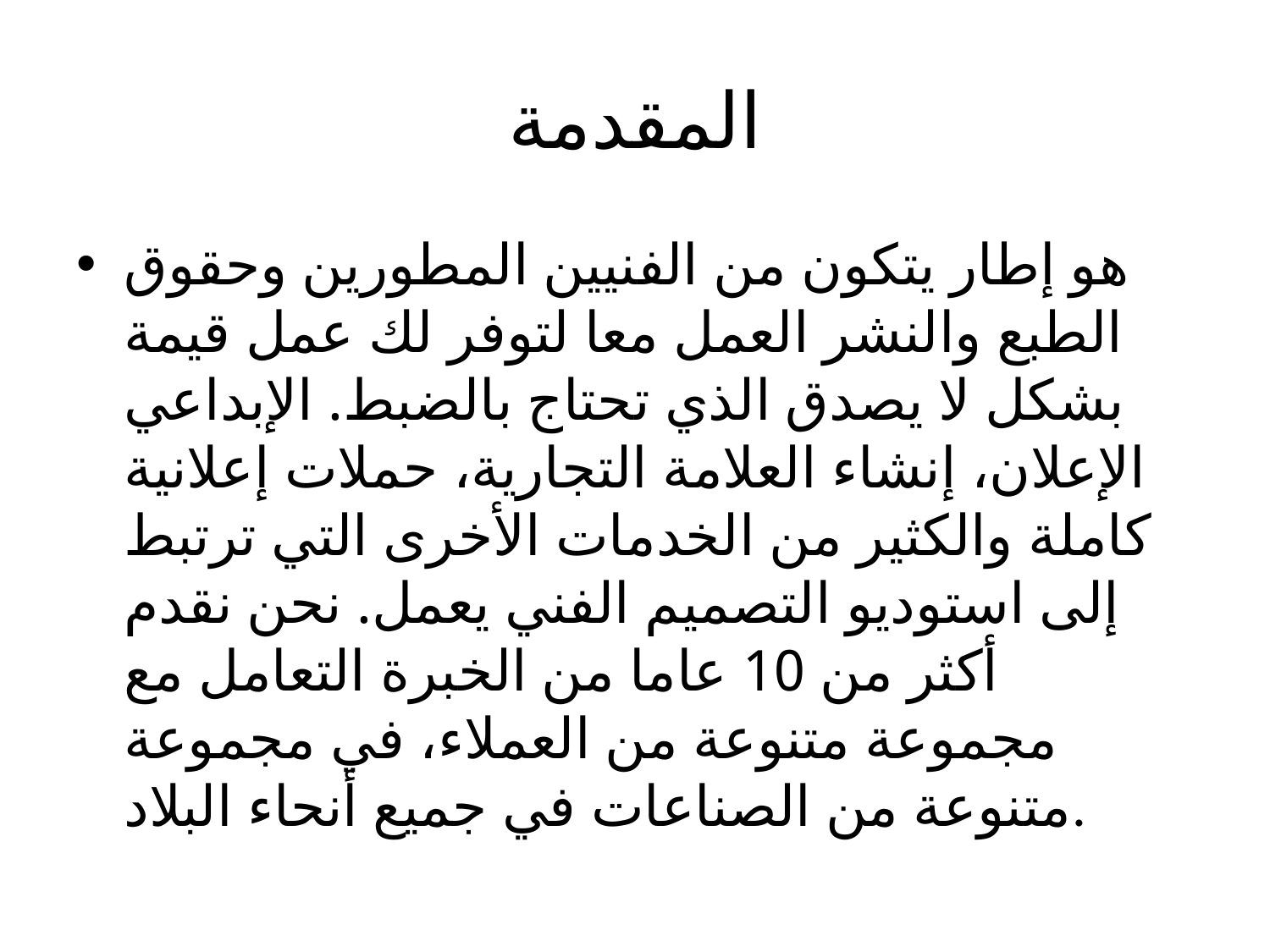

# المقدمة
هو إطار يتكون من الفنيين المطورين وحقوق الطبع والنشر العمل معا لتوفر لك عمل قيمة بشكل لا يصدق الذي تحتاج بالضبط. الإبداعي الإعلان، إنشاء العلامة التجارية، حملات إعلانية كاملة والكثير من الخدمات الأخرى التي ترتبط إلى استوديو التصميم الفني يعمل. نحن نقدم أكثر من 10 عاما من الخبرة التعامل مع مجموعة متنوعة من العملاء، في مجموعة متنوعة من الصناعات في جميع أنحاء البلاد.